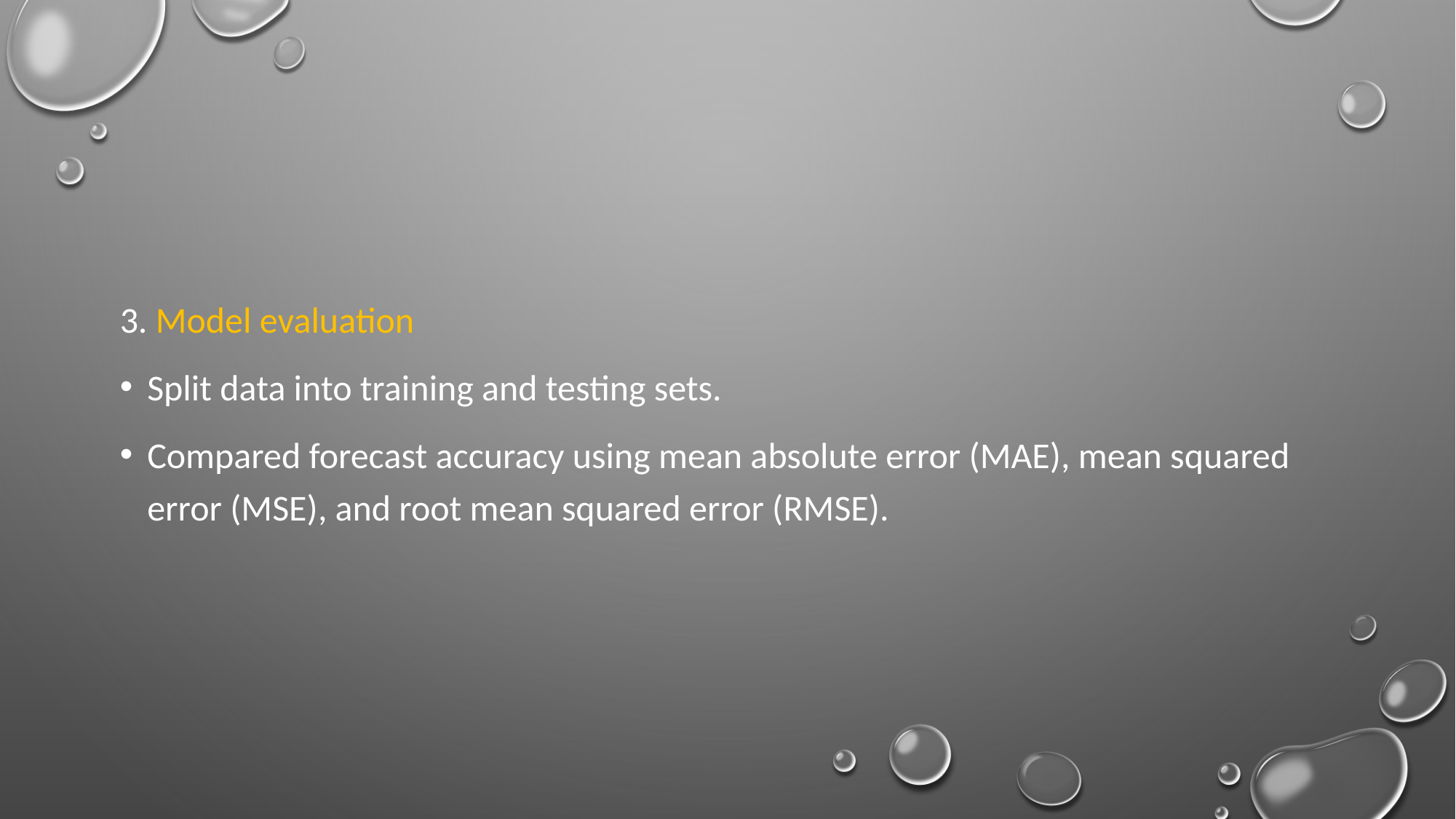

3. Model evaluation
Split data into training and testing sets.
Compared forecast accuracy using mean absolute error (MAE), mean squared error (MSE), and root mean squared error (RMSE).